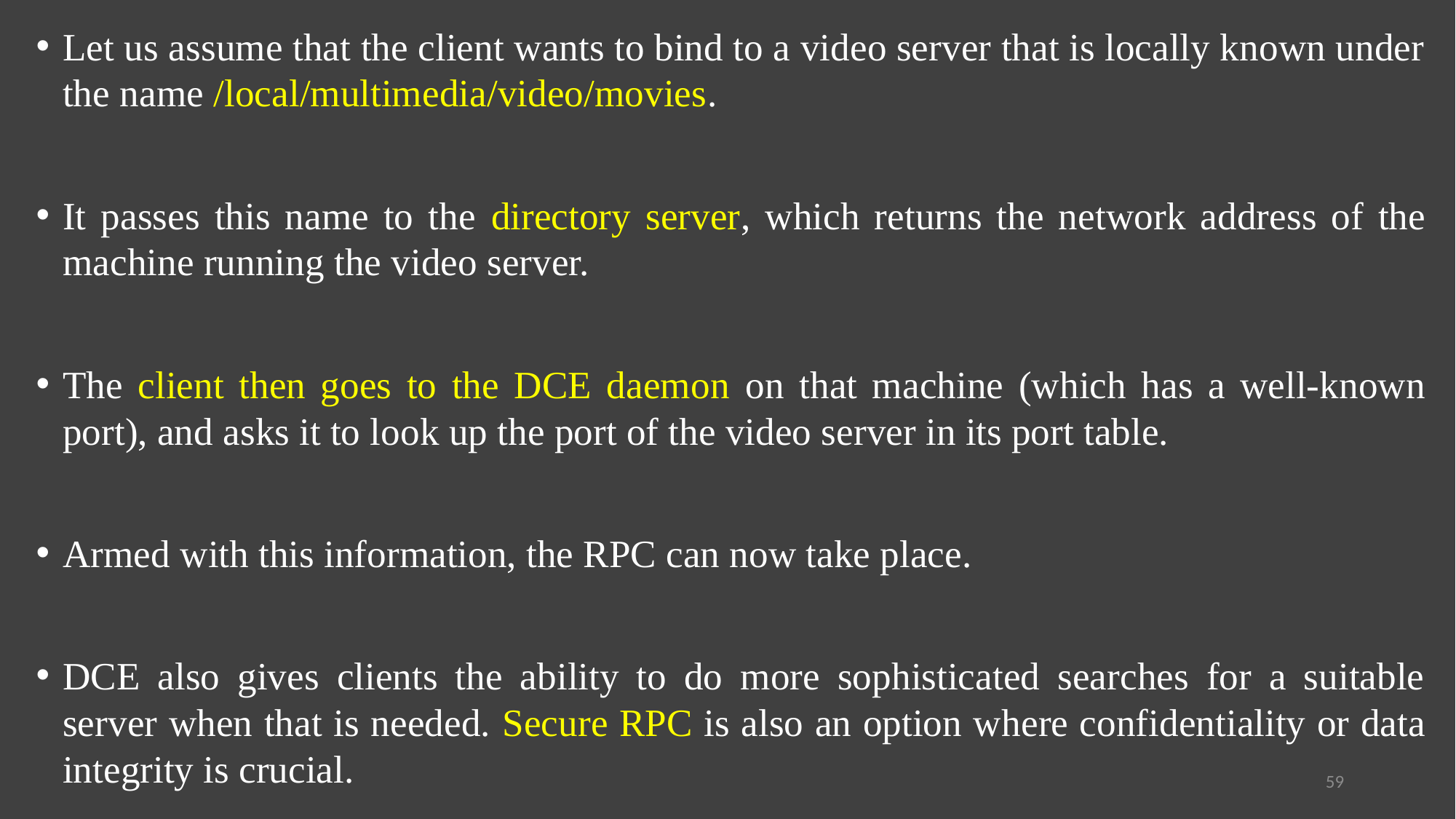

Let us assume that the client wants to bind to a video server that is locally known under the name /local/multimedia/video/movies.

It passes this name to the directory server, which returns the network address of the machine running the video server.

The client then goes to the DCE daemon on that machine (which has a well-known port), and asks it to look up the port of the video server in its port table.

Armed with this information, the RPC can now take place.

DCE also gives clients the ability to do more sophisticated searches for a suitable server when that is needed. Secure RPC is also an option where confidentiality or data integrity is crucial.
59